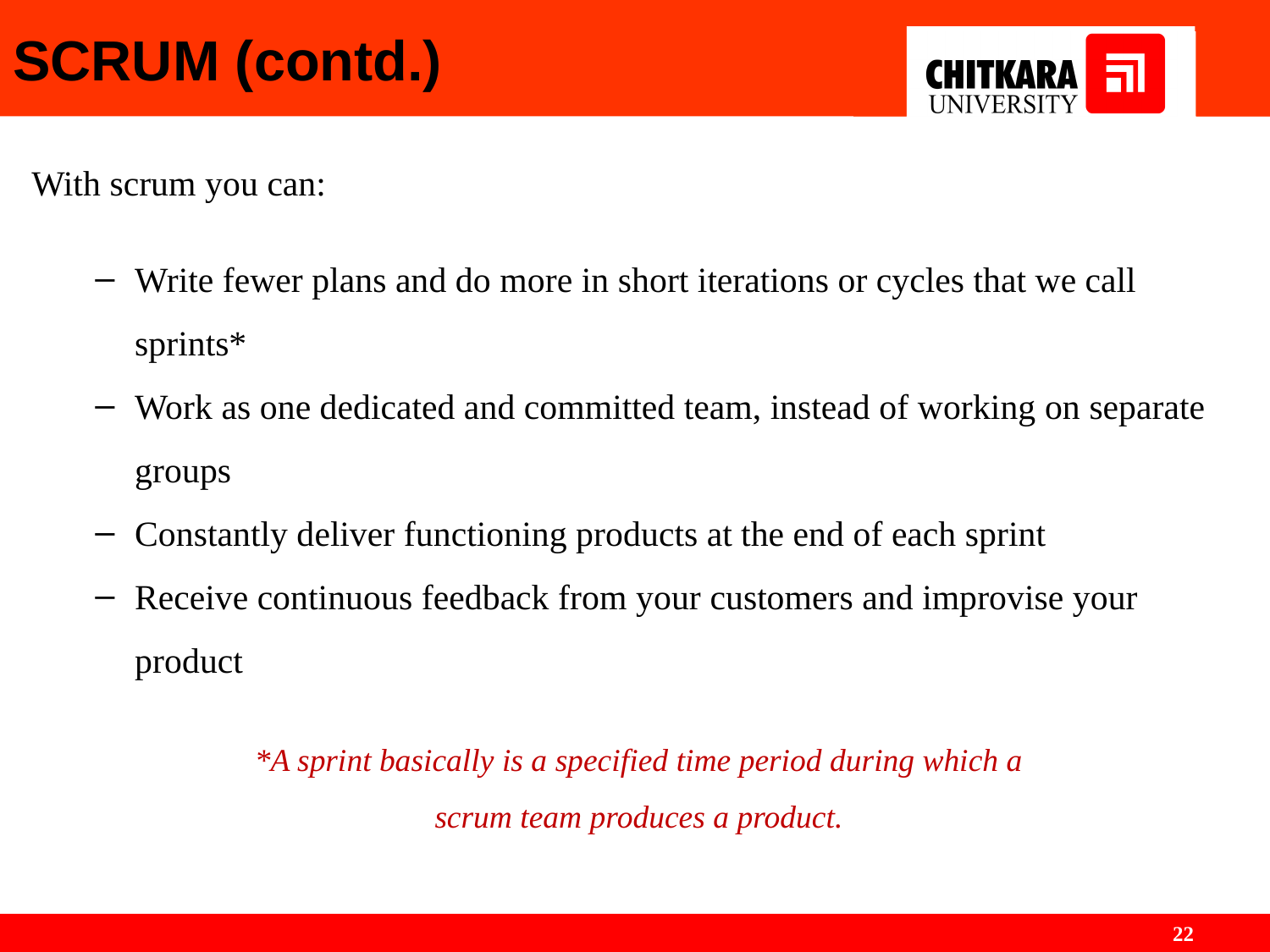

# SCRUM (contd.)
With scrum you can:

Write fewer plans and do more in short iterations or cycles that we call sprints*
Work as one dedicated and committed team, instead of working on separate groups
Constantly deliver functioning products at the end of each sprint
Receive continuous feedback from your customers and improvise your product

*A sprint basically is a specified time period during which a scrum team produces a product.
22